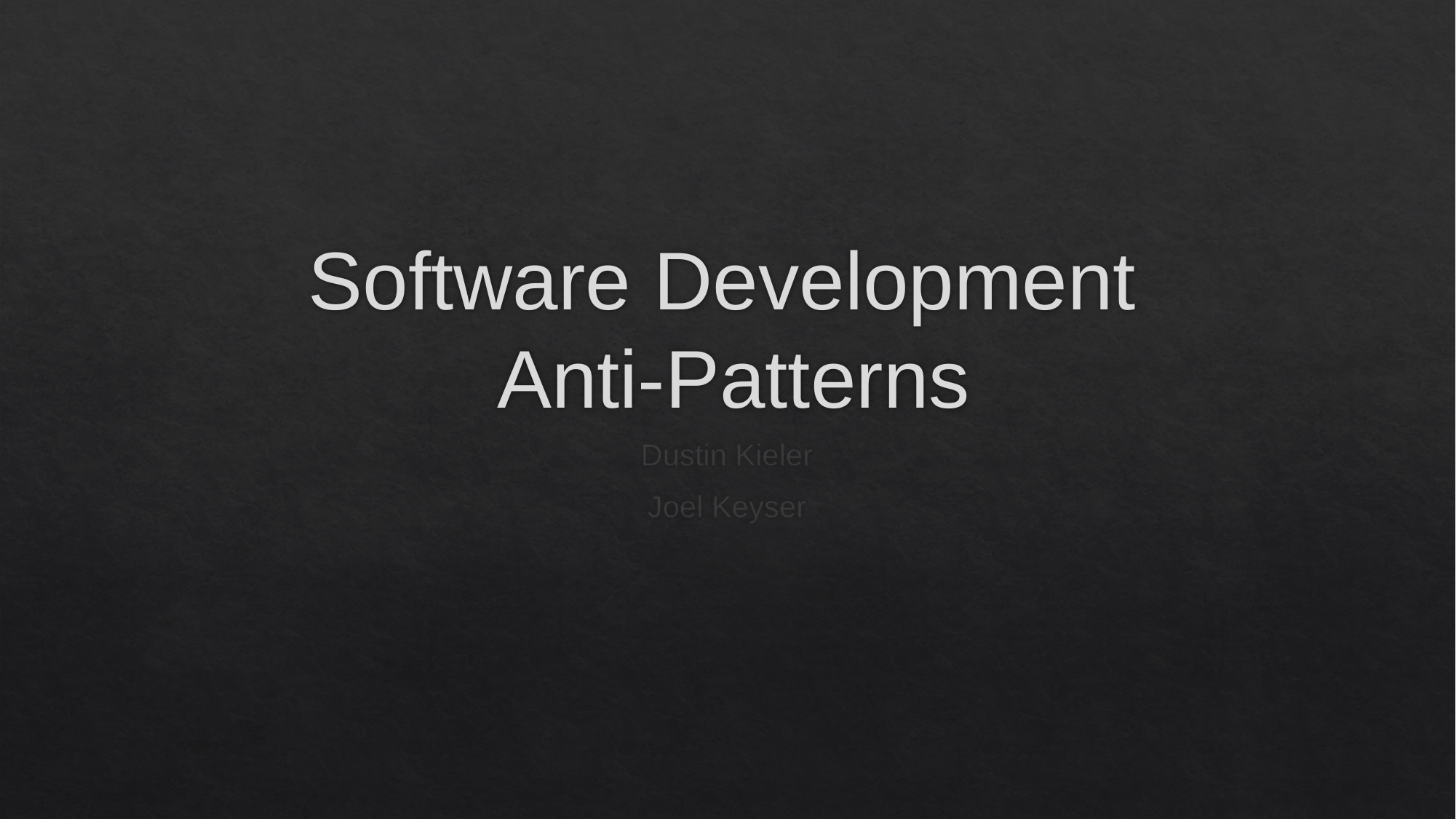

# Software Development Anti-Patterns
Dustin Kieler
Joel Keyser